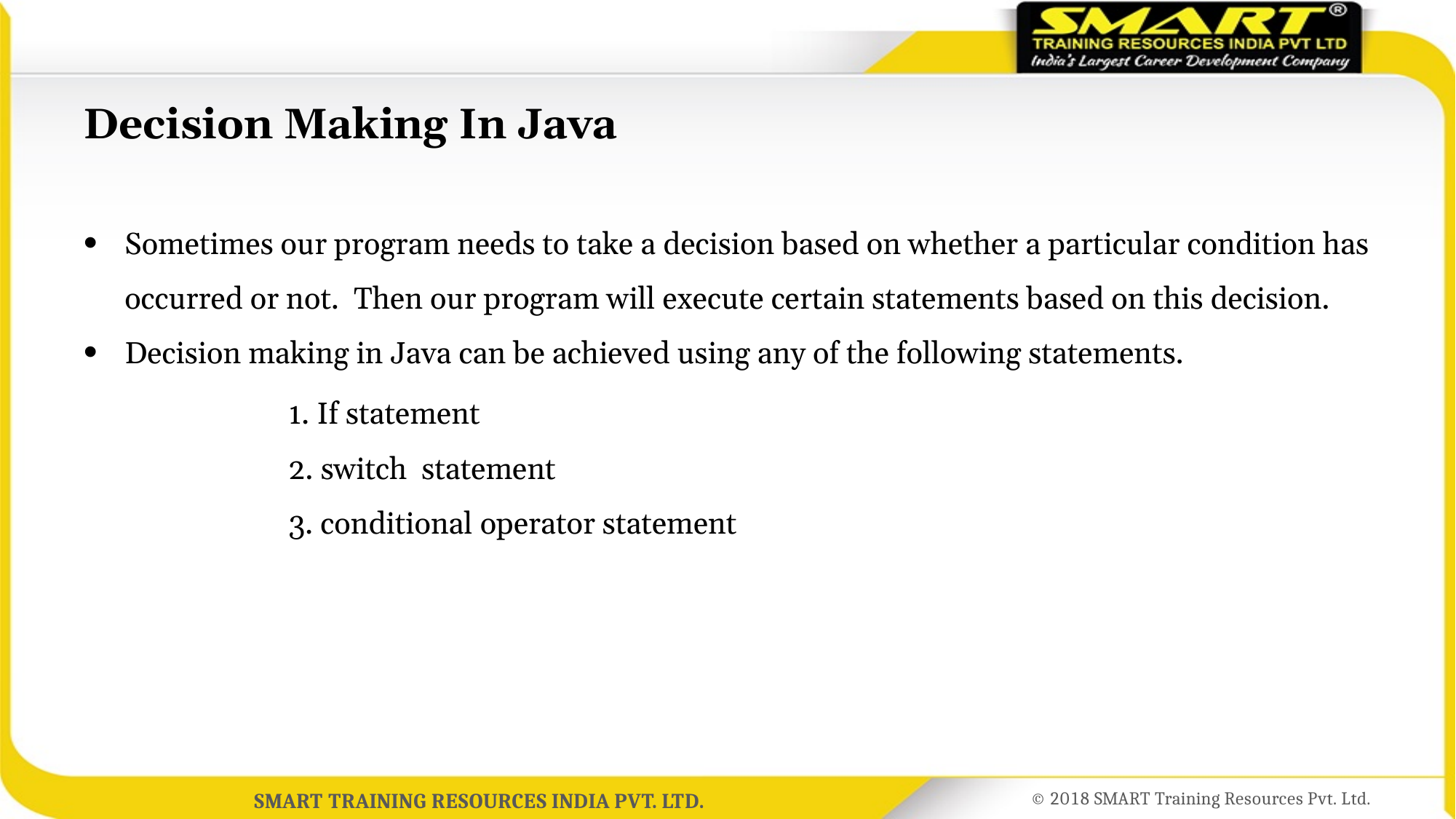

# Decision Making In Java
Sometimes our program needs to take a decision based on whether a particular condition has occurred or not.  Then our program will execute certain statements based on this decision.
Decision making in Java can be achieved using any of the following statements.
1. If statement
2. switch  statement
3. conditional operator statement